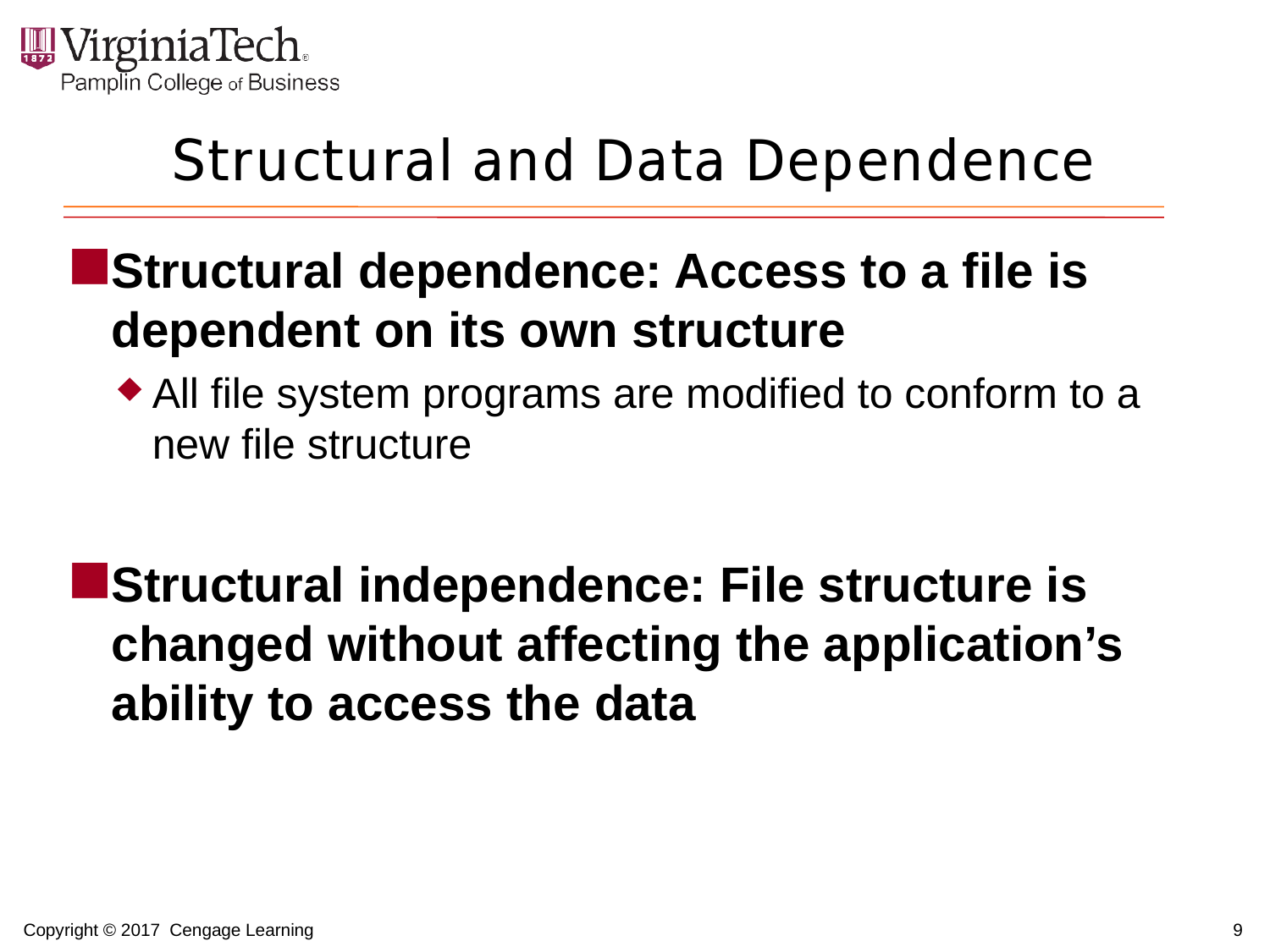

# Structural and Data Dependence
Structural dependence: Access to a file is dependent on its own structure
All file system programs are modified to conform to a new file structure

Structural independence: File structure is changed without affecting the application’s ability to access the data

9
Copyright © 2017  Cengage Learning